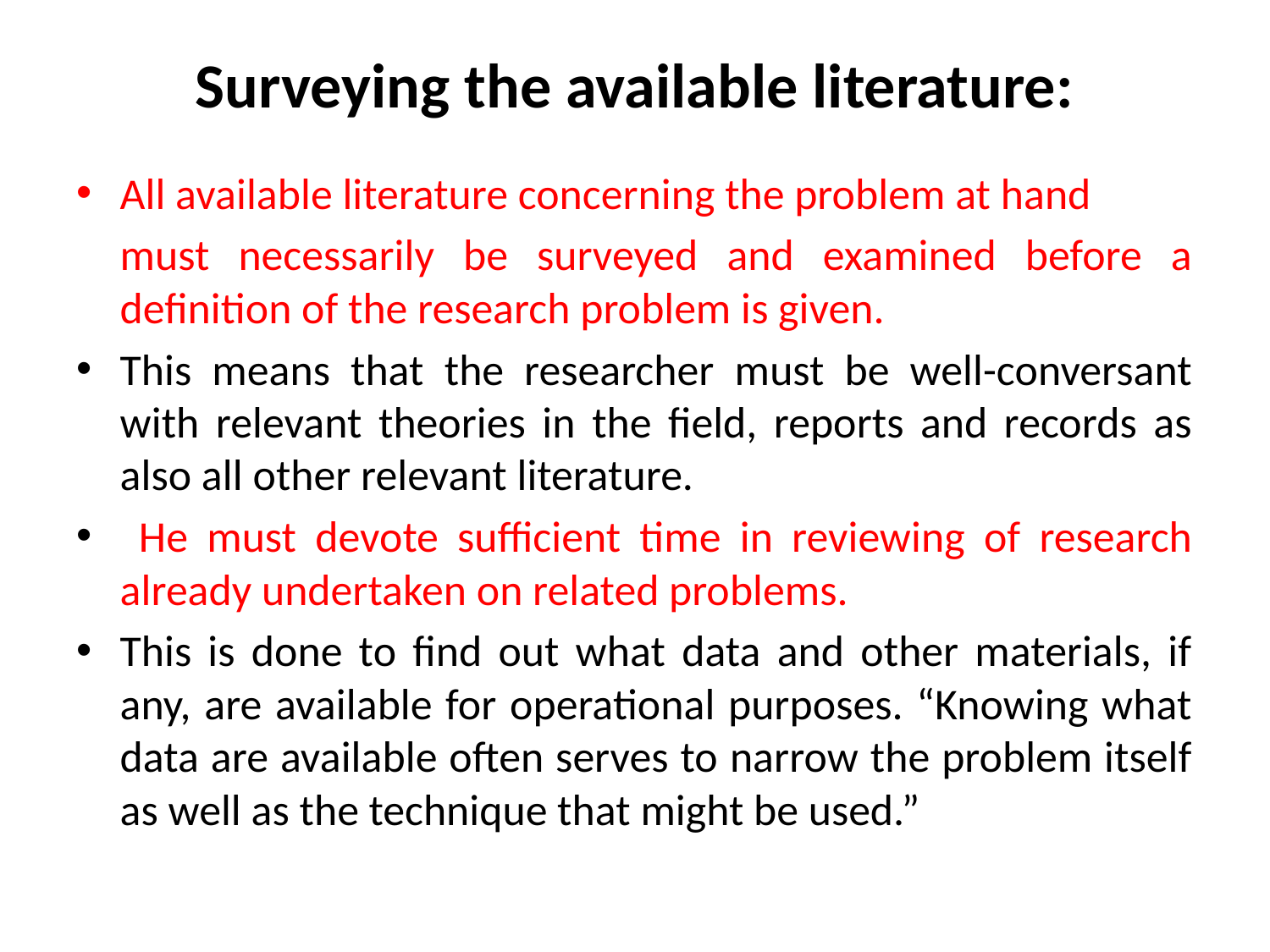

# Surveying the available literature:
All available literature concerning the problem at hand
	must necessarily be surveyed and examined before a definition of the research problem is given.
This means that the researcher must be well-conversant with relevant theories in the field, reports and records as also all other relevant literature.
 He must devote sufficient time in reviewing of research already undertaken on related problems.
This is done to find out what data and other materials, if any, are available for operational purposes. “Knowing what data are available often serves to narrow the problem itself as well as the technique that might be used.”